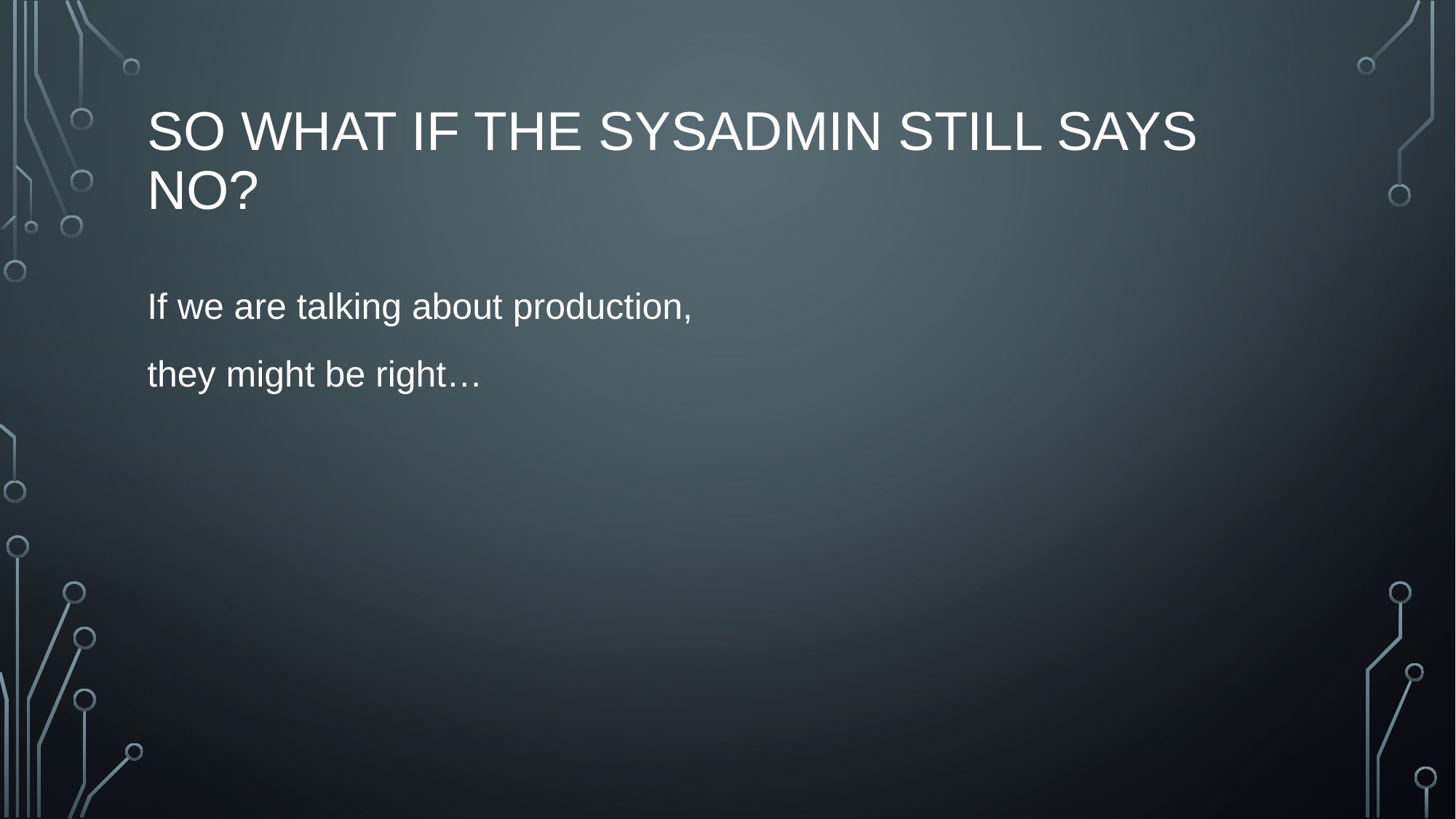

# SO what if the SYSADMIN STILL says NO?
If we are talking about production,
they might be right…